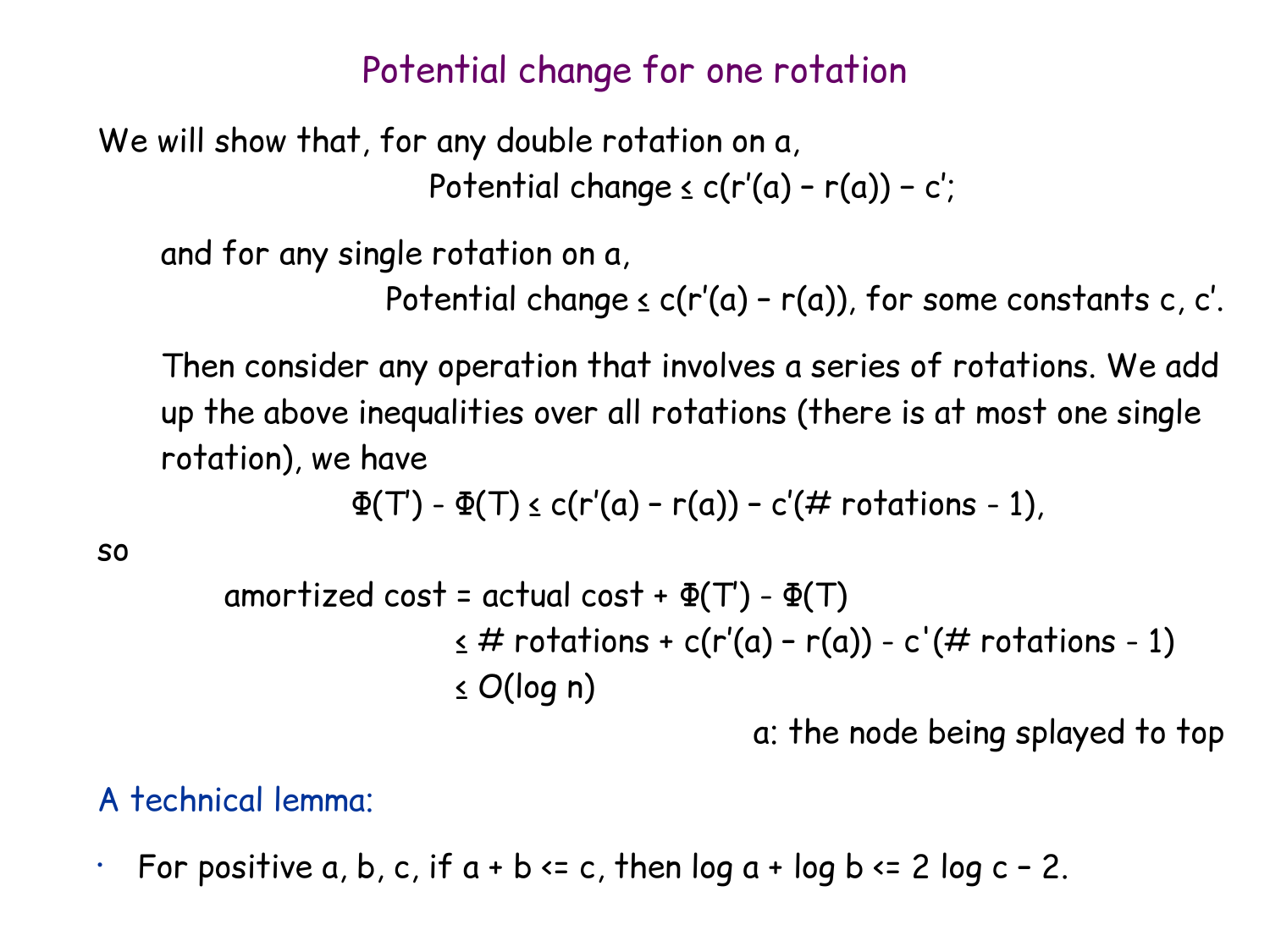

# Potential change for one rotation
We will show that, for any double rotation on a,
Potential change ≤ c(r’(a) – r(a)) − c’;
and for any single rotation on a,
Potential change ≤ c(r’(a) – r(a)), for some constants c, c’.
Then consider any operation that involves a series of rotations. We add up the above inequalities over all rotations (there is at most one single rotation), we have
		Φ(T’) - Φ(T) ≤ c(r’(a) – r(a)) – c’(# rotations - 1),
so
	amortized cost = actual cost + Φ(T’) - Φ(T)
		           ≤ # rotations + c(r’(a) – r(a)) - c'(# rotations - 1)
		           ≤ O(log n)
a: the node being splayed to top
A technical lemma:
For positive a, b, c, if a + b <= c, then log a + log b <= 2 log c – 2.